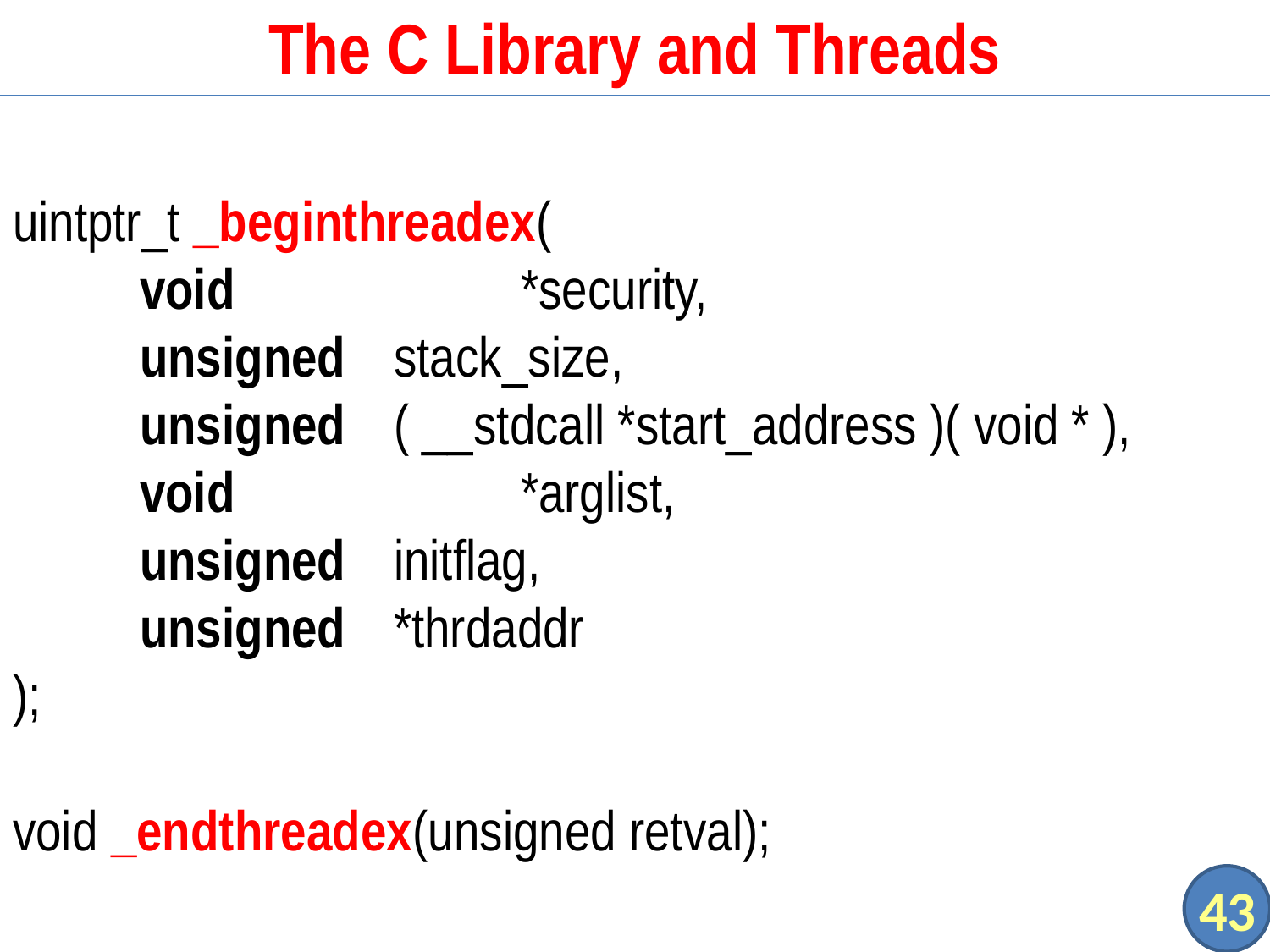

# The C Library and Threads
uintptr_t _beginthreadex(
	void			*security,
	unsigned	stack_size,
	unsigned	( __stdcall *start_address )( void * ),
	void			*arglist,
	unsigned	initflag,
	unsigned	*thrdaddr
);

void _endthreadex(unsigned retval);
43